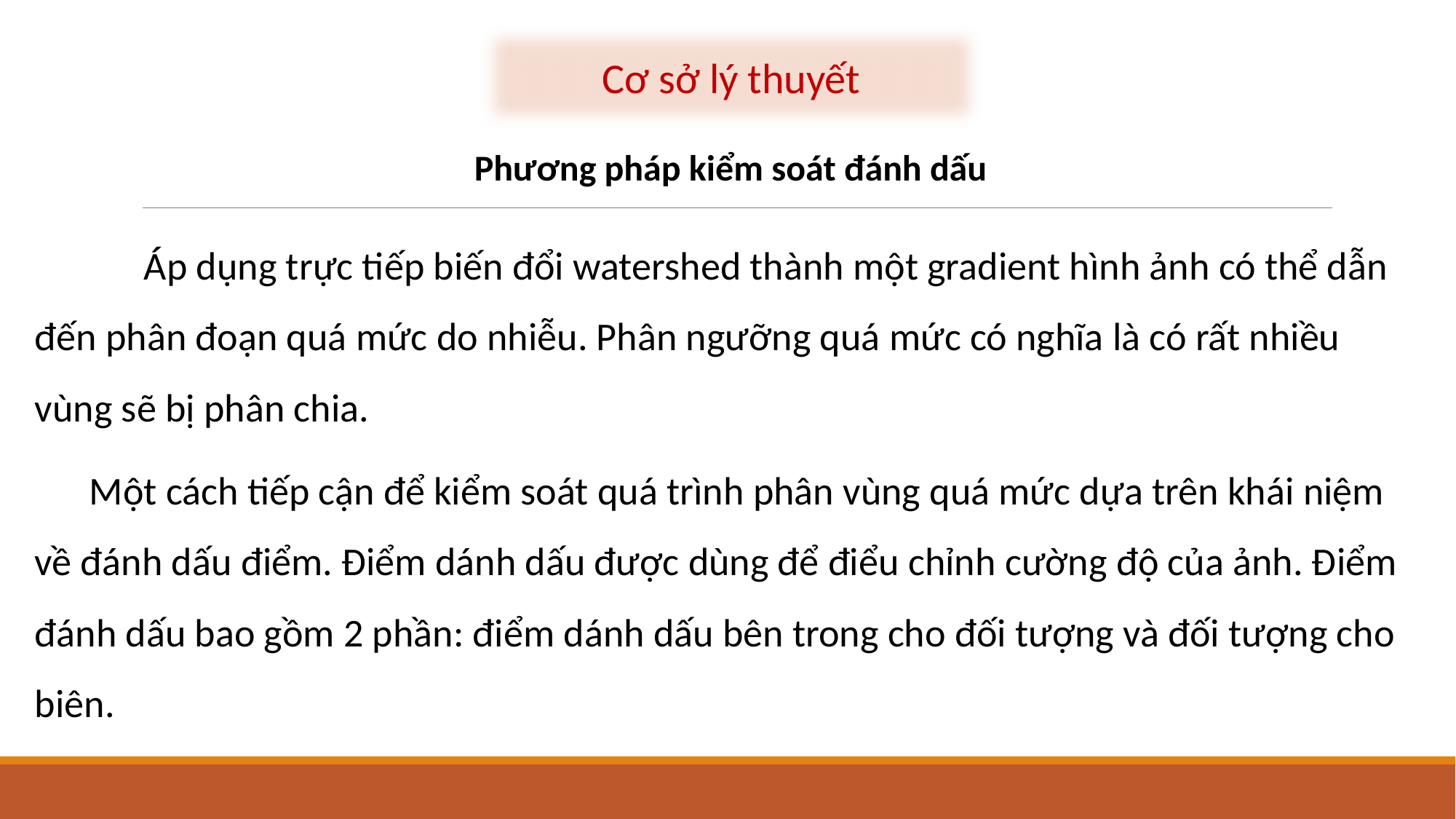

Cơ sở lý thuyết
#
 Phương pháp kiểm soát đánh dấu

	Áp dụng trực tiếp biến đổi watershed thành một gradient hình ảnh có thể dẫn đến phân đoạn quá mức do nhiễu. Phân ngưỡng quá mức có nghĩa là có rất nhiều vùng sẽ bị phân chia.
Một cách tiếp cận để kiểm soát quá trình phân vùng quá mức dựa trên khái niệm về đánh dấu điểm. Điểm dánh dấu được dùng để điểu chỉnh cường độ của ảnh. Điểm đánh dấu bao gồm 2 phần: điểm dánh dấu bên trong cho đối tượng và đối tượng cho biên.